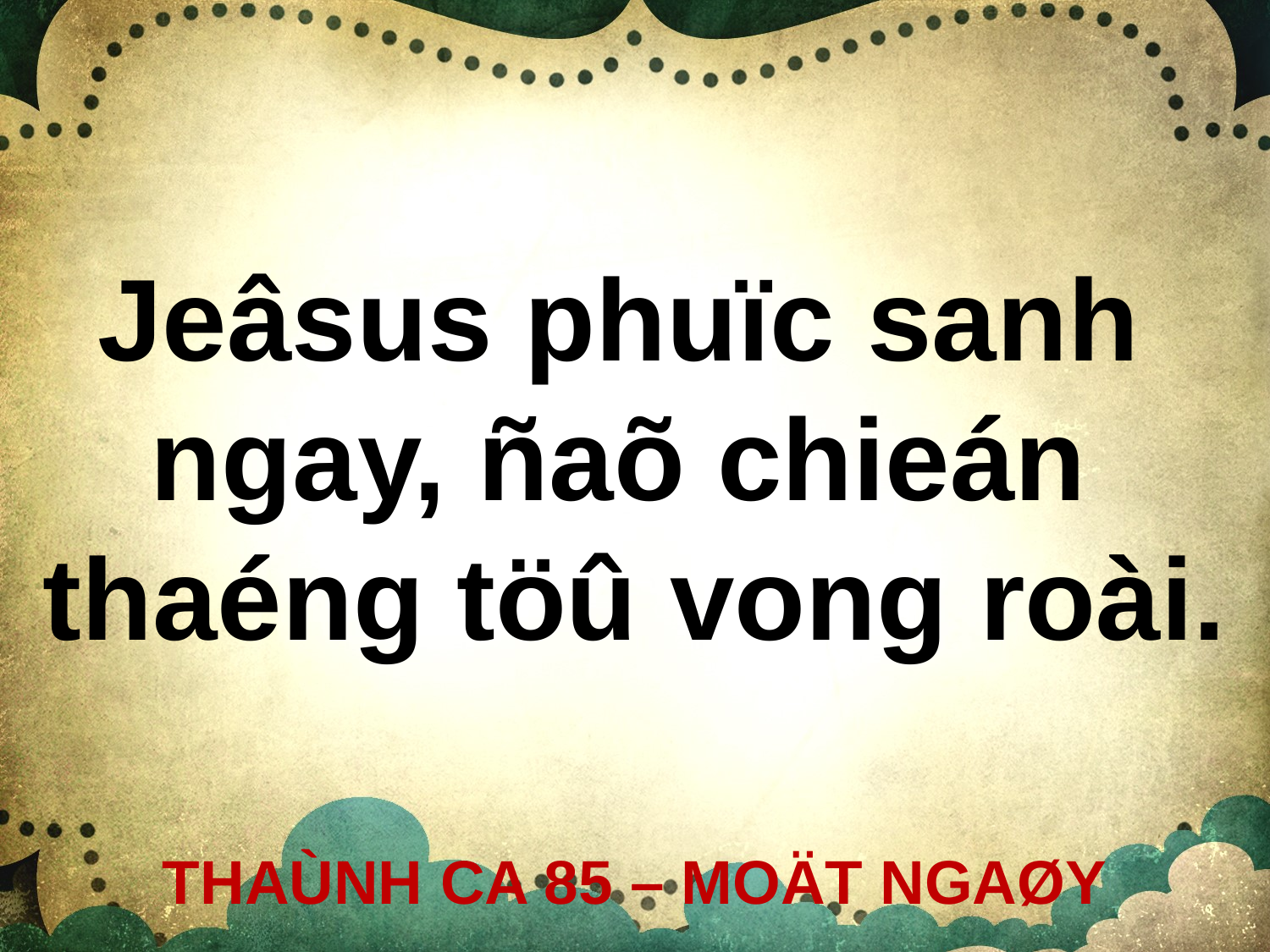

Jeâsus phuïc sanh
ngay, ñaõ chieán
thaéng töû vong roài.
THAÙNH CA 85 – MOÄT NGAØY